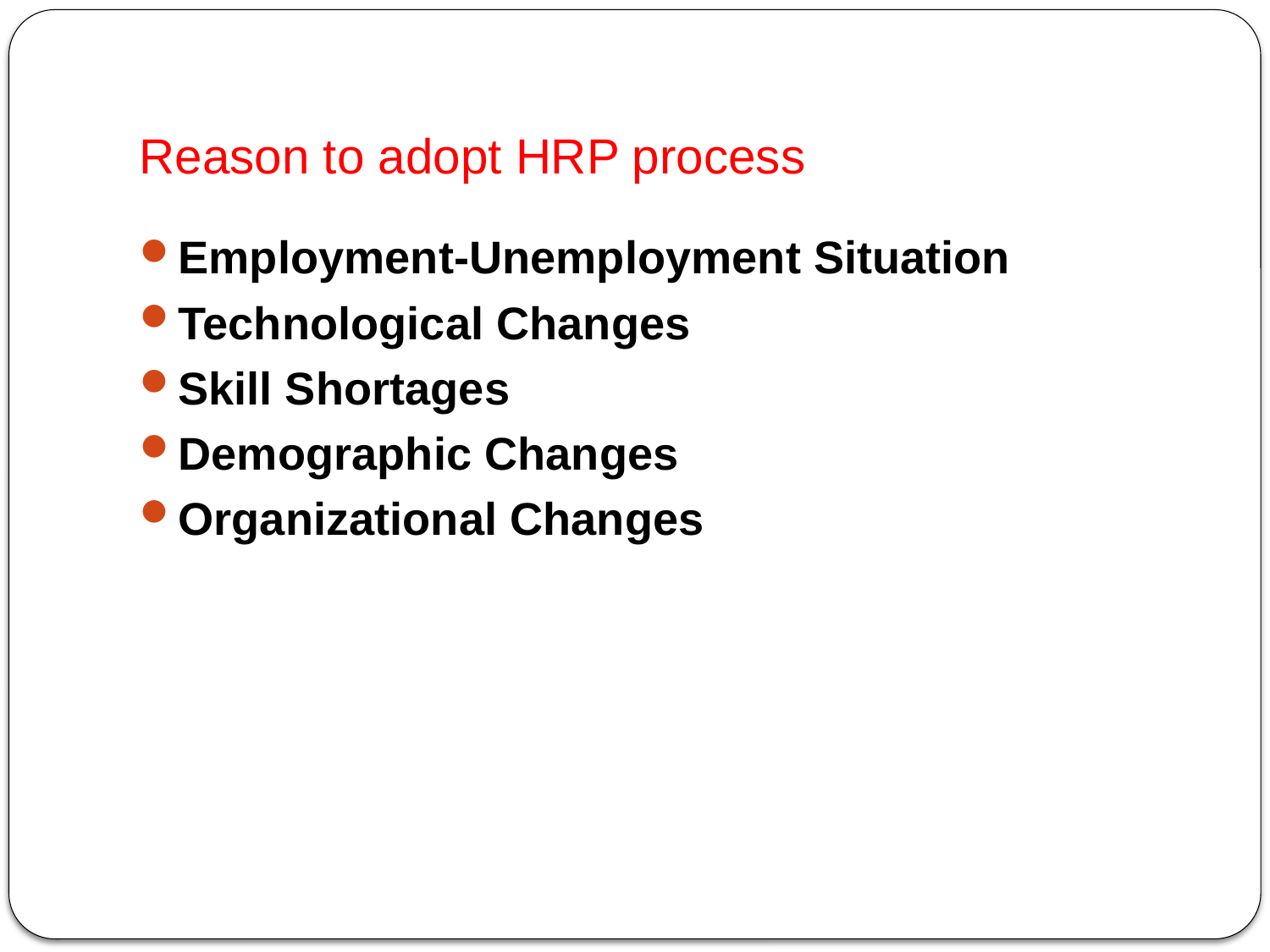

# Reason to adopt HRP process
Employment-Unemployment Situation
Technological Changes
Skill Shortages
Demographic Changes
Organizational Changes